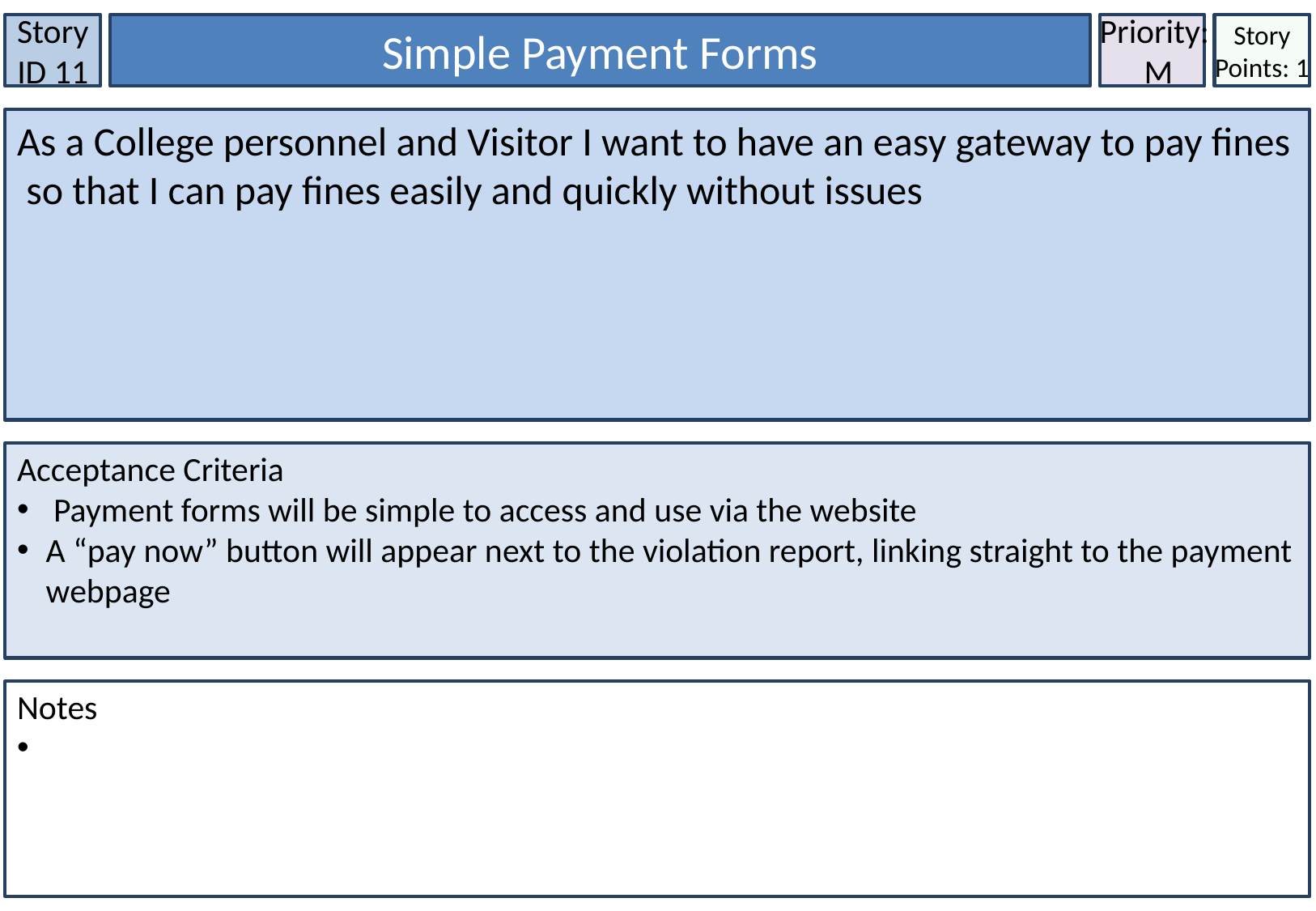

Story ID 11
Simple Payment Forms
Priority:
M
Story Points: 1
As a College personnel and Visitor I want to have an easy gateway to pay fines
 so that I can pay fines easily and quickly without issues
Acceptance Criteria
 Payment forms will be simple to access and use via the website
A “pay now” button will appear next to the violation report, linking straight to the payment webpage
Notes